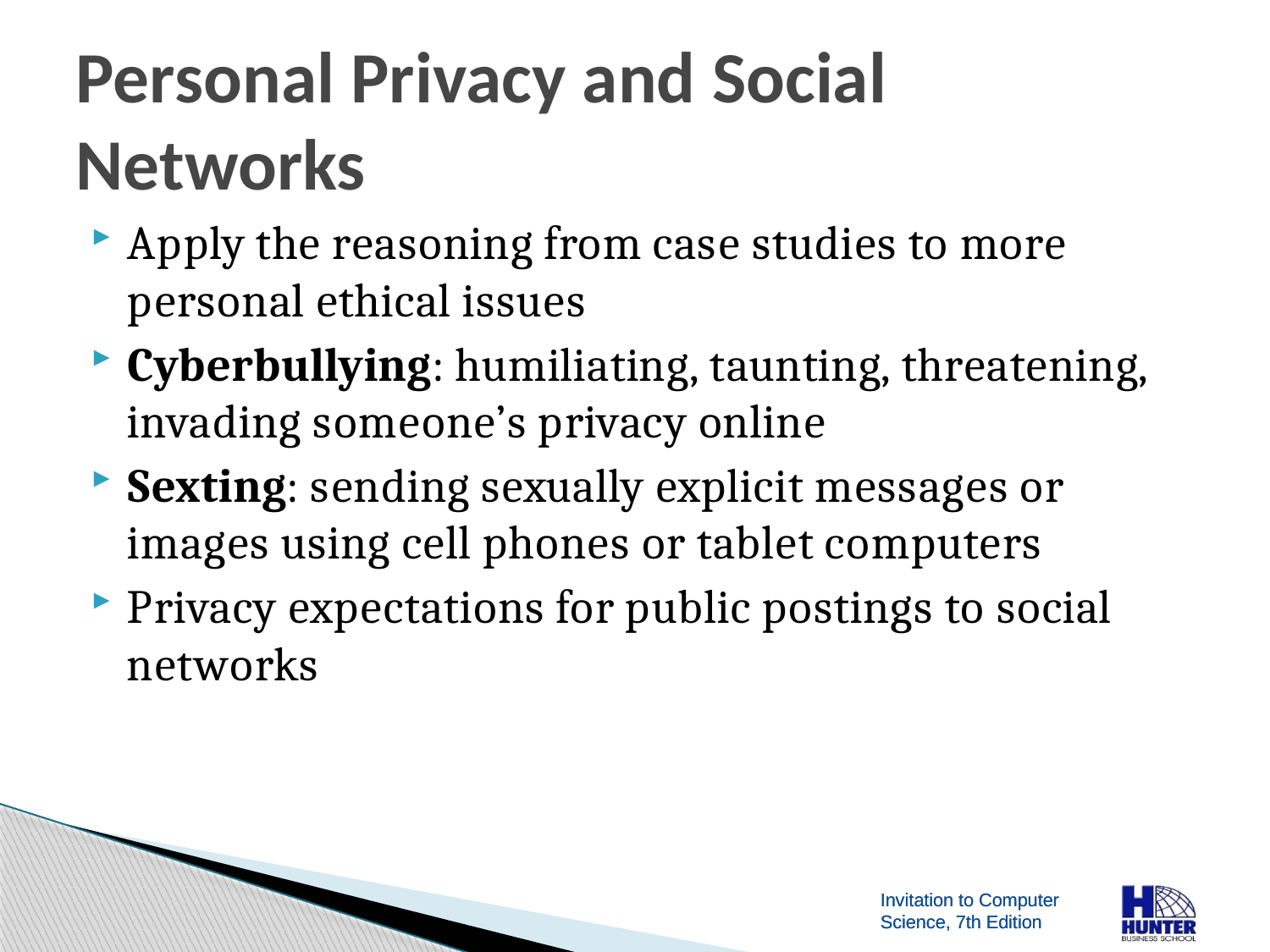

# Personal Privacy and Social Networks
Apply the reasoning from case studies to more personal ethical issues
Cyberbullying: humiliating, taunting, threatening, invading someone’s privacy online
Sexting: sending sexually explicit messages or images using cell phones or tablet computers
Privacy expectations for public postings to social networks